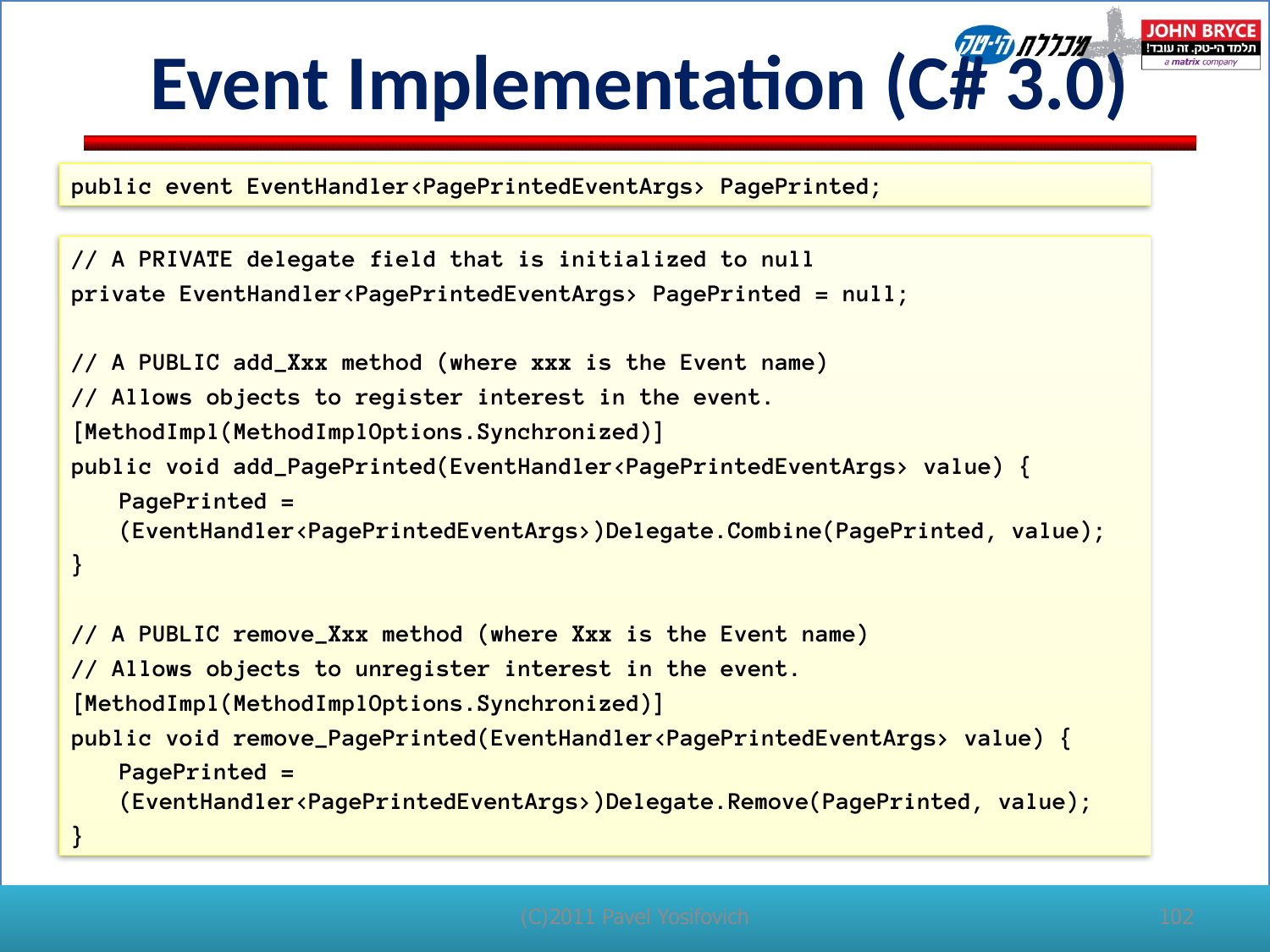

# Event Implementation (C# 3.0)
public event EventHandler<PagePrintedEventArgs> PagePrinted;
// A PRIVATE delegate field that is initialized to null
private EventHandler<PagePrintedEventArgs> PagePrinted = null;

// A PUBLIC add_Xxx method (where xxx is the Event name)
// Allows objects to register interest in the event.
[MethodImpl(MethodImplOptions.Synchronized)]
public void add_PagePrinted(EventHandler<PagePrintedEventArgs> value) {
	PagePrinted = (EventHandler<PagePrintedEventArgs>)Delegate.Combine(PagePrinted, value);
}

// A PUBLIC remove_Xxx method (where Xxx is the Event name)
// Allows objects to unregister interest in the event.
[MethodImpl(MethodImplOptions.Synchronized)]
public void remove_PagePrinted(EventHandler<PagePrintedEventArgs> value) {
	PagePrinted = (EventHandler<PagePrintedEventArgs>)Delegate.Remove(PagePrinted, value);
}
(C)2011 Pavel Yosifovich
102